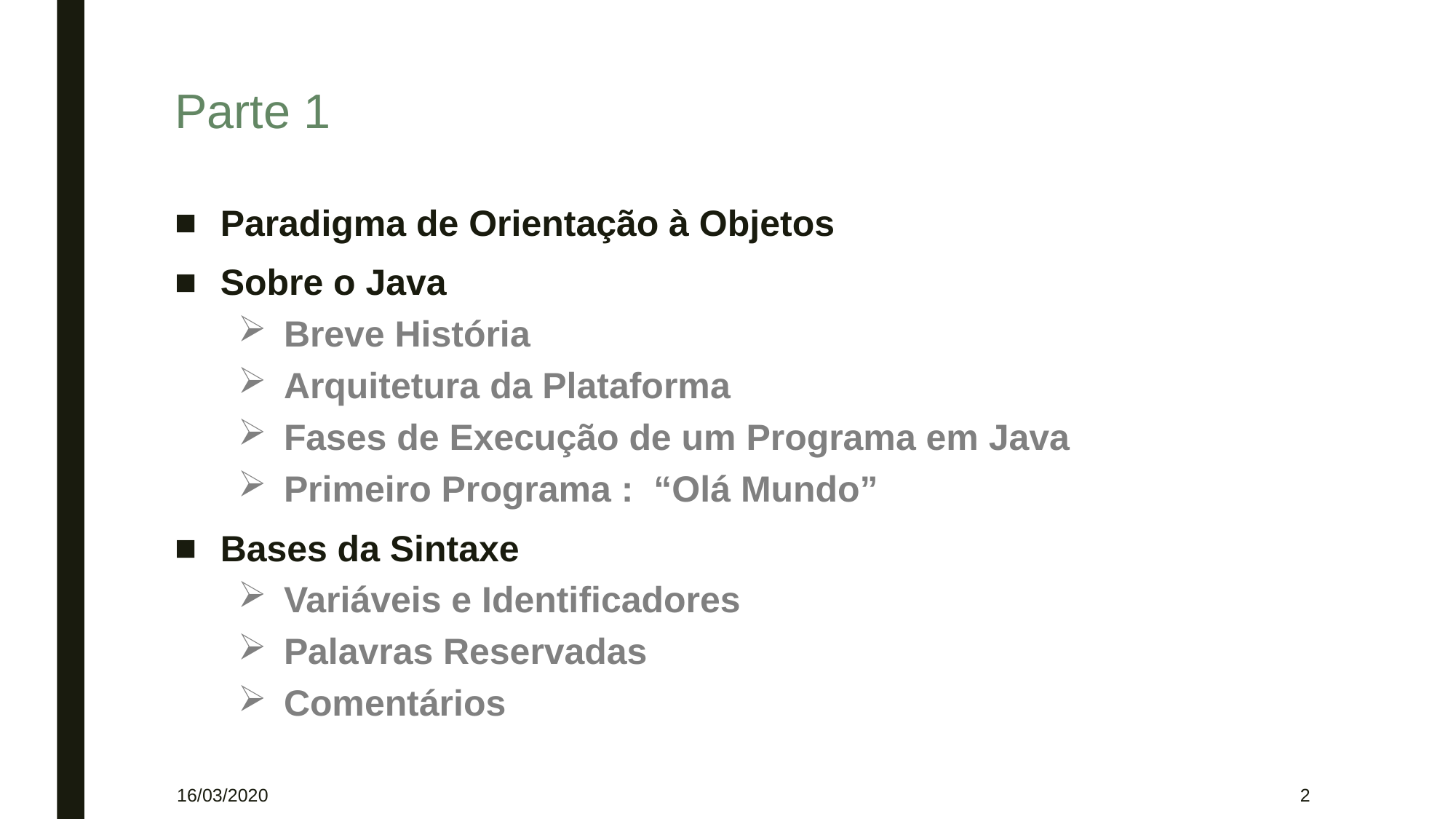

# Parte 1
Paradigma de Orientação à Objetos
Sobre o Java
Breve História
Arquitetura da Plataforma
Fases de Execução de um Programa em Java
Primeiro Programa :  “Olá Mundo”
Bases da Sintaxe
Variáveis e Identificadores
Palavras Reservadas
Comentários

16/03/2020
2